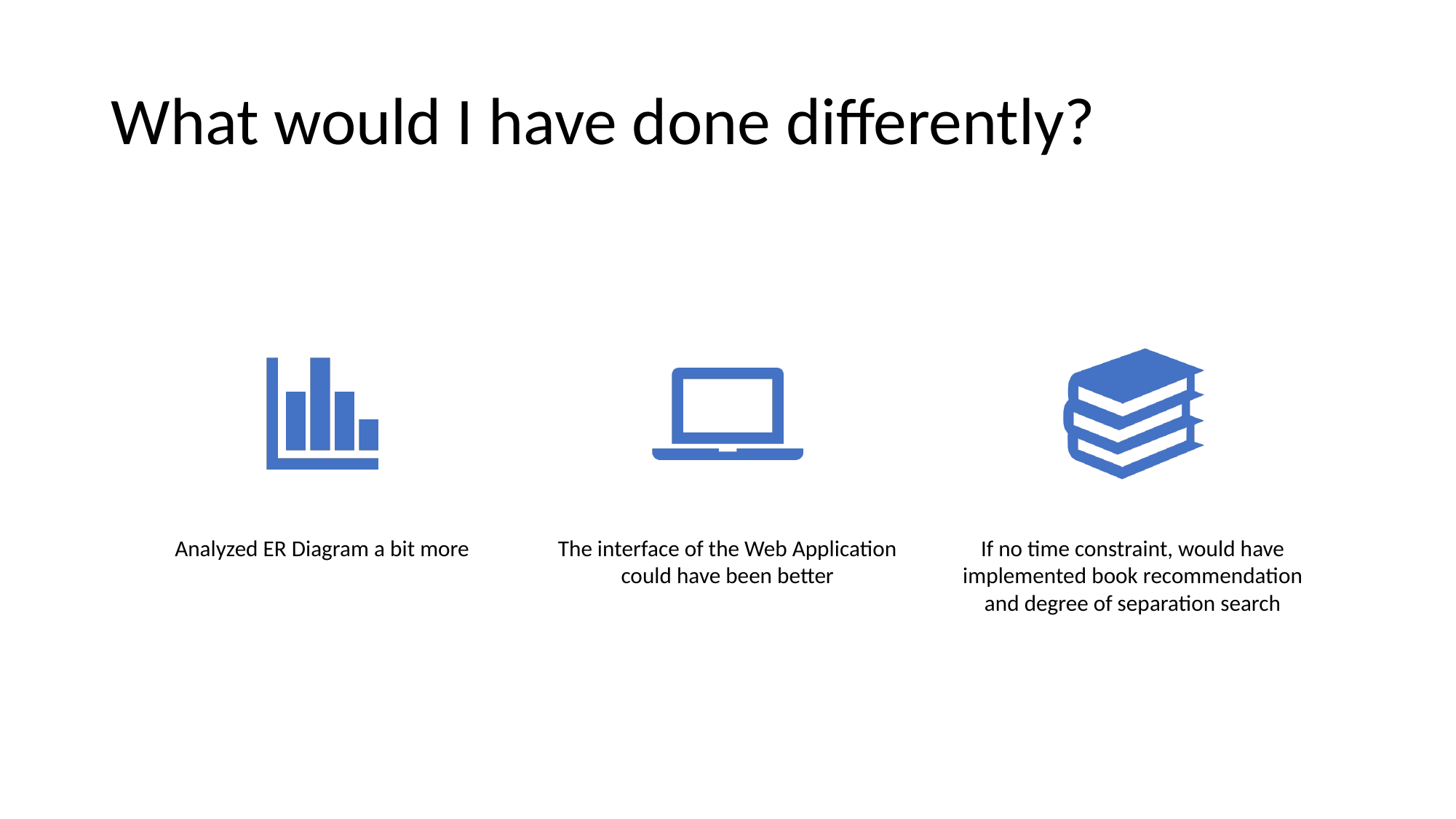

# What would I have done differently?
Analyzed ER Diagram a bit more
The interface of the Web Application could have been better
If no time constraint, would have implemented book recommendation and degree of separation search